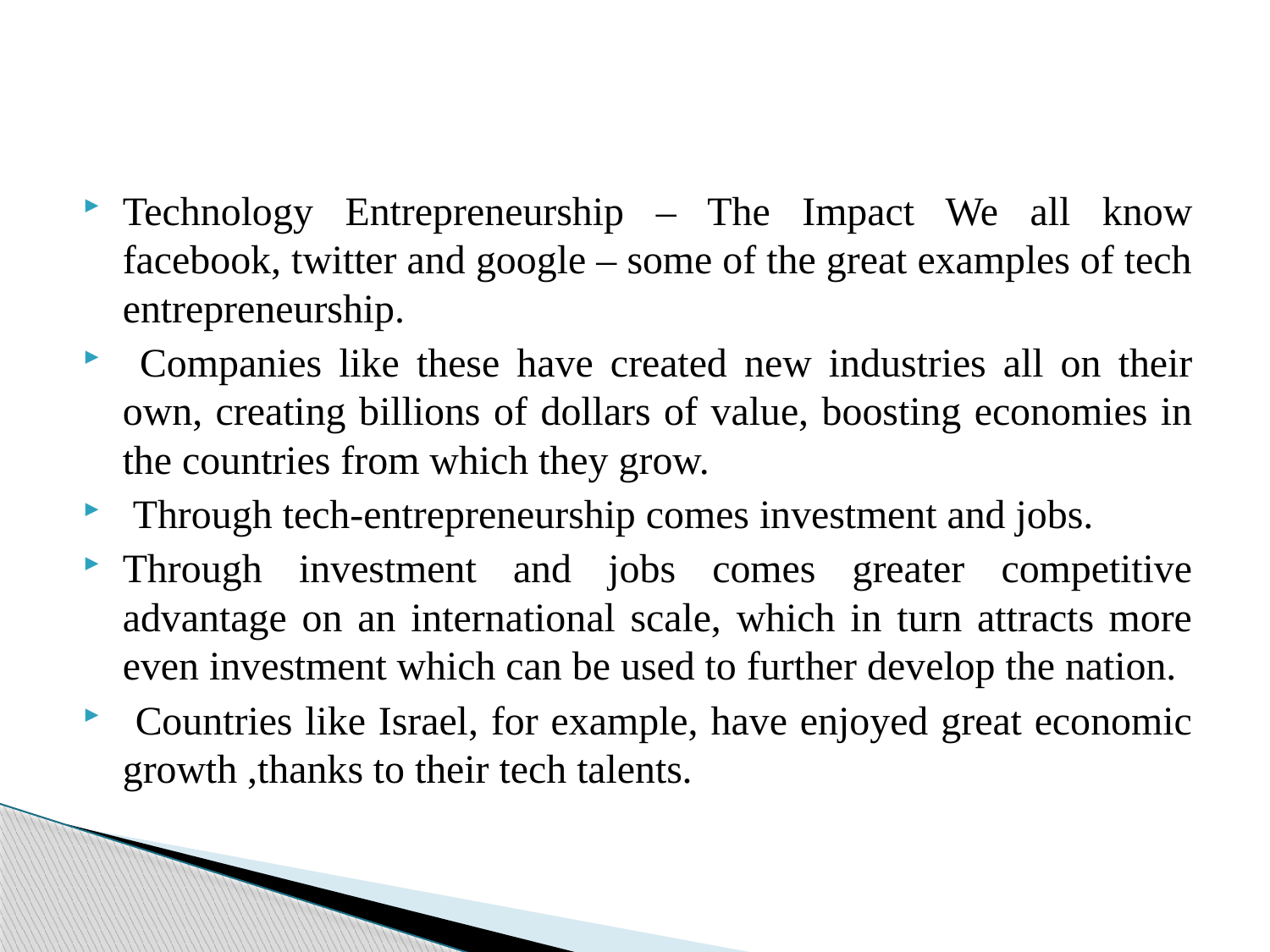

#
Technology Entrepreneurship – The Impact We all know facebook, twitter and google – some of the great examples of tech entrepreneurship.
 Companies like these have created new industries all on their own, creating billions of dollars of value, boosting economies in the countries from which they grow.
 Through tech-entrepreneurship comes investment and jobs.
Through investment and jobs comes greater competitive advantage on an international scale, which in turn attracts more even investment which can be used to further develop the nation.
 Countries like Israel, for example, have enjoyed great economic growth ,thanks to their tech talents.